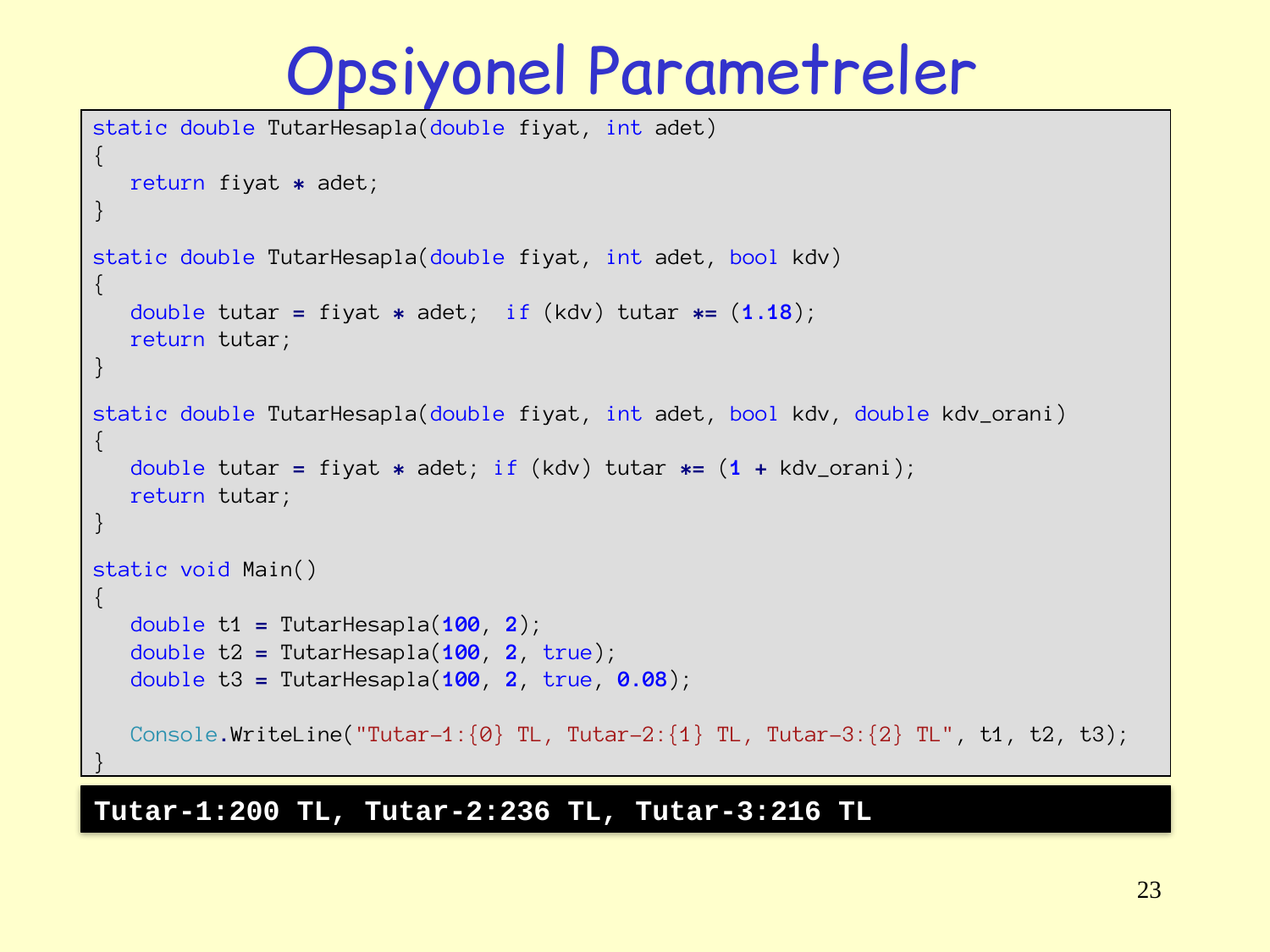

# Opsiyonel Parametreler
static double TutarHesapla(double fiyat, int adet)
{
   return fiyat * adet;
}

static double TutarHesapla(double fiyat, int adet, bool kdv)
{
   double tutar = fiyat * adet;  if (kdv) tutar *= (1.18);
   return tutar;
}

static double TutarHesapla(double fiyat, int adet, bool kdv, double kdv_orani)
{
   double tutar = fiyat * adet; if (kdv) tutar *= (1 + kdv_orani);
   return tutar;
}

static void Main()
{
   double t1 = TutarHesapla(100, 2);
   double t2 = TutarHesapla(100, 2, true);
   double t3 = TutarHesapla(100, 2, true, 0.08);

   Console.WriteLine("Tutar-1:{0} TL, Tutar-2:{1} TL, Tutar-3:{2} TL", t1, t2, t3);
}
Tutar-1:200 TL, Tutar-2:236 TL, Tutar-3:216 TL
23